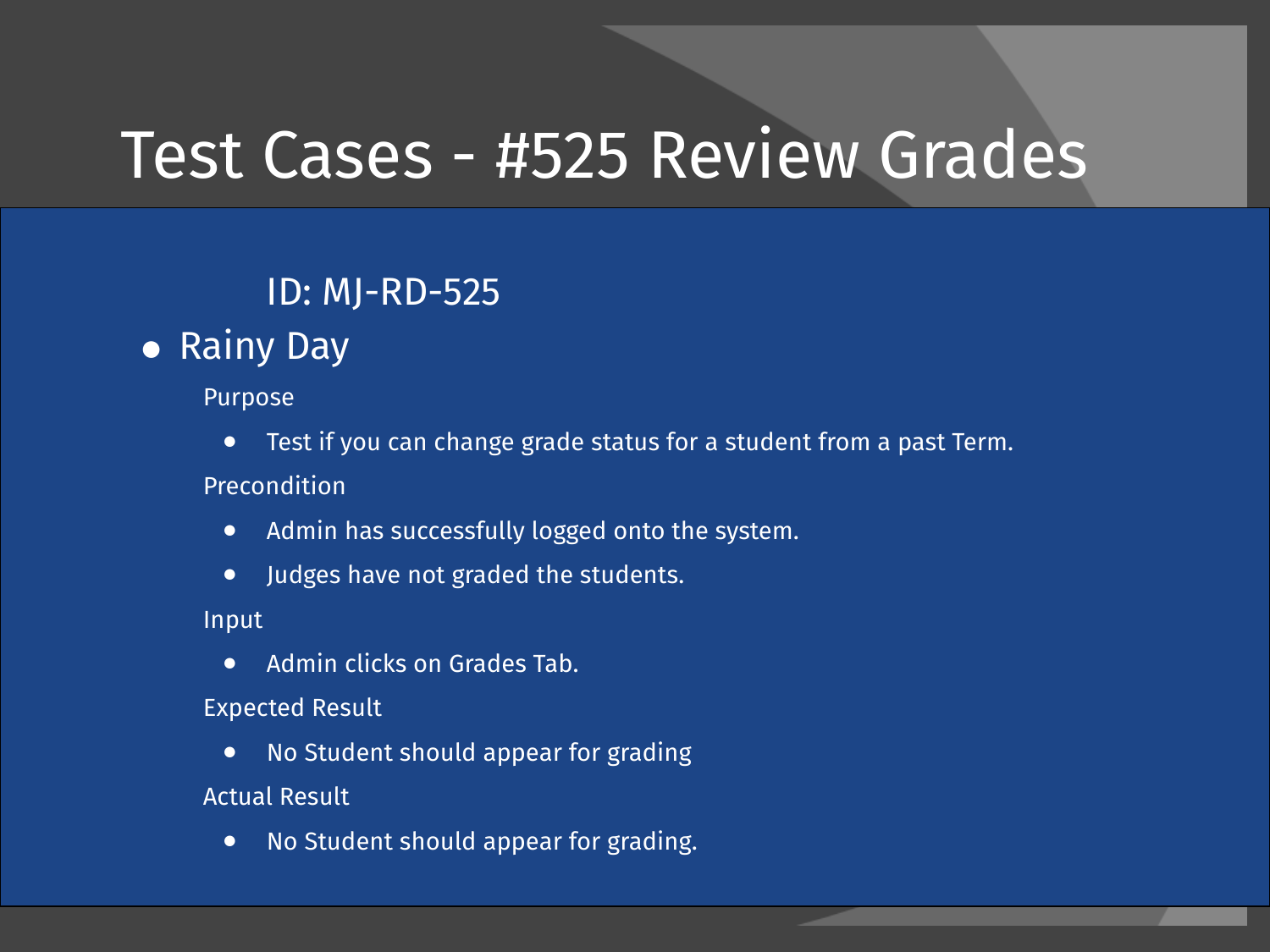

# Test Cases - #525 Review Grades
		ID: MJ-RD-525
Rainy Day
Purpose
Test if you can change grade status for a student from a past Term.
Precondition
Admin has successfully logged onto the system.
Judges have not graded the students.
Input
Admin clicks on Grades Tab.
Expected Result
No Student should appear for grading
Actual Result
No Student should appear for grading.